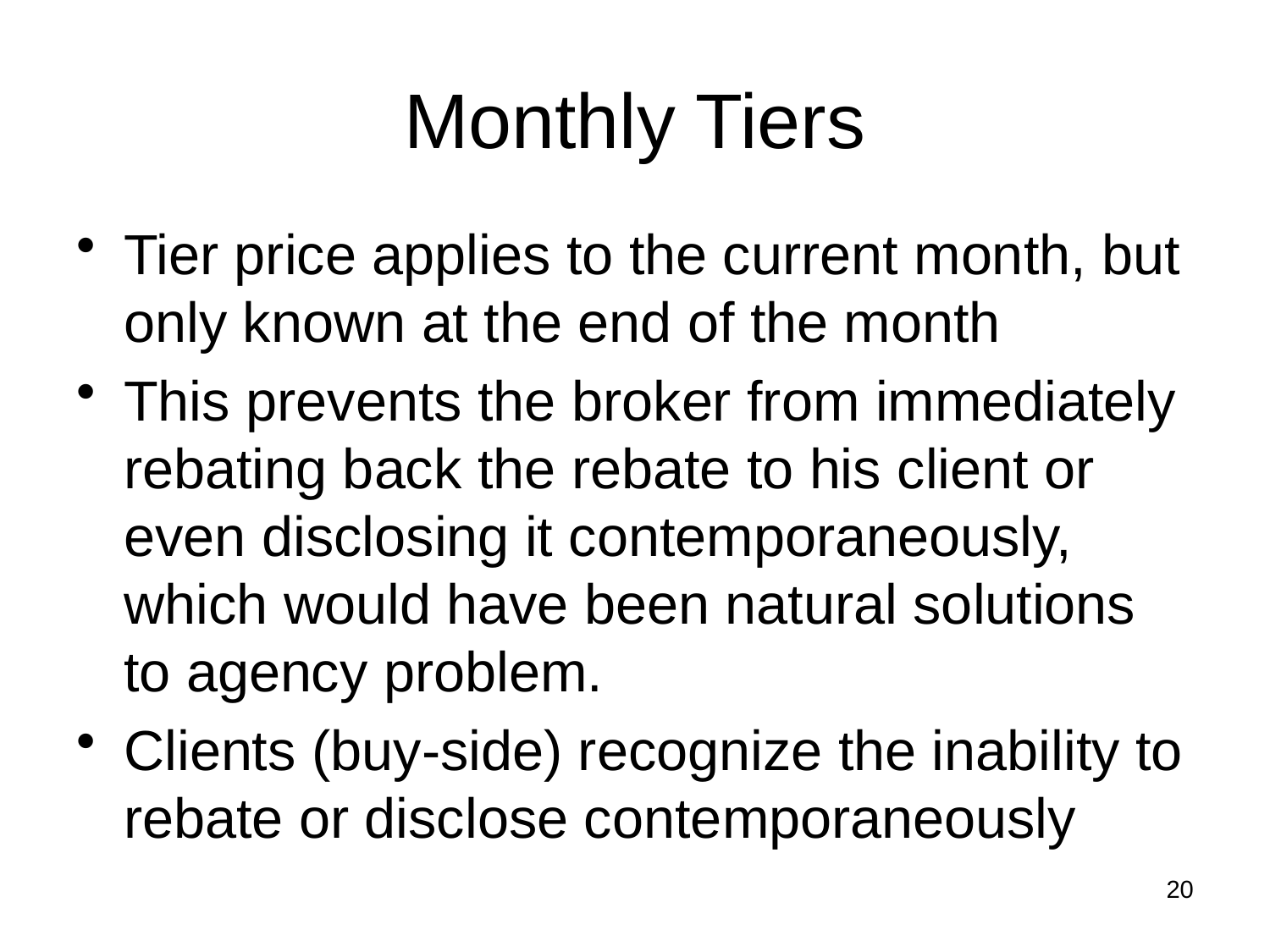

# Monthly Tiers
Tier price applies to the current month, but only known at the end of the month
This prevents the broker from immediately rebating back the rebate to his client or even disclosing it contemporaneously, which would have been natural solutions to agency problem.
Clients (buy-side) recognize the inability to rebate or disclose contemporaneously
20